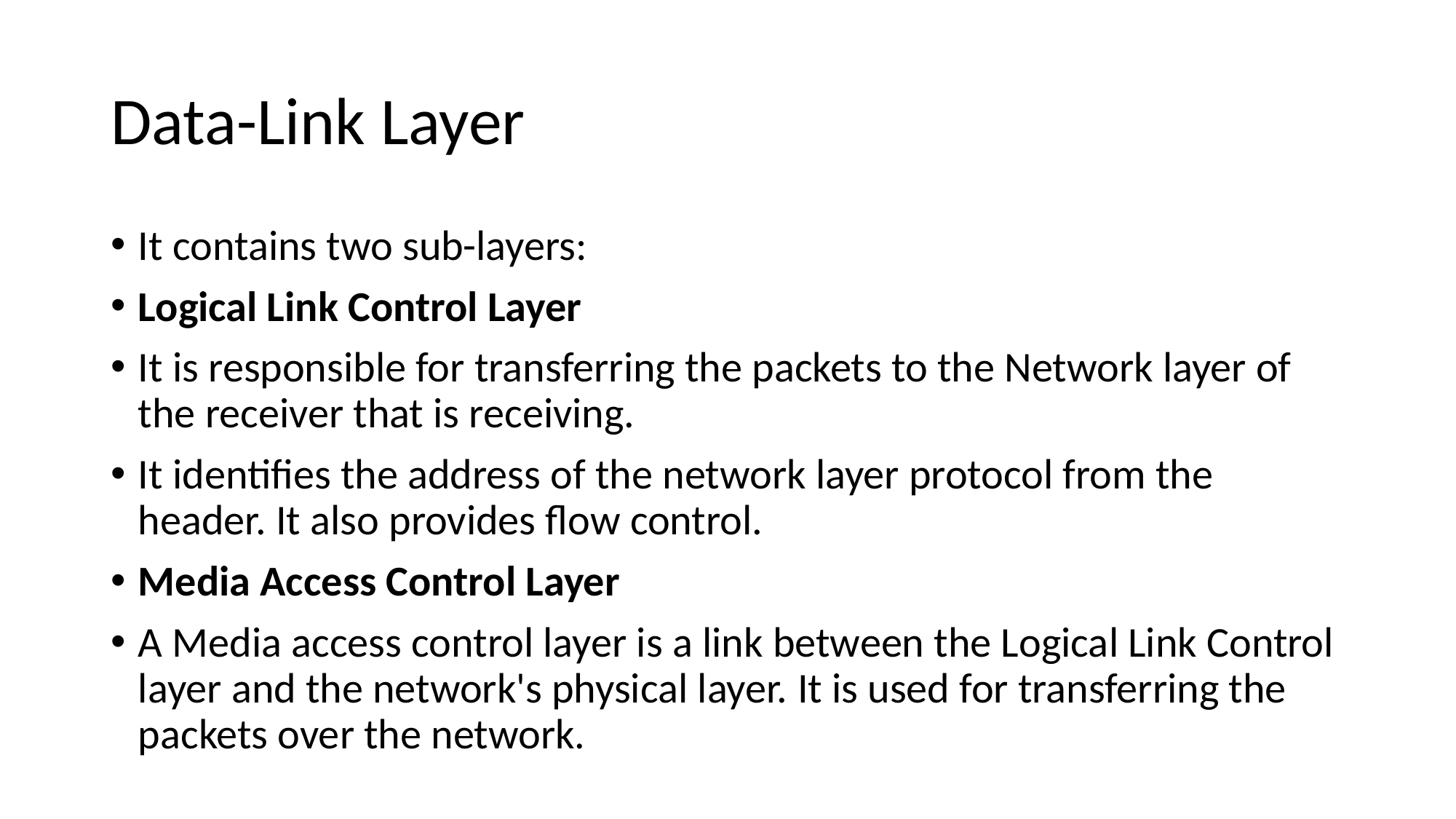

# Data-Link Layer
It contains two sub-layers:
Logical Link Control Layer
It is responsible for transferring the packets to the Network layer of the receiver that is receiving.
It identifies the address of the network layer protocol from the header. It also provides flow control.
Media Access Control Layer
A Media access control layer is a link between the Logical Link Control layer and the network's physical layer. It is used for transferring the packets over the network.